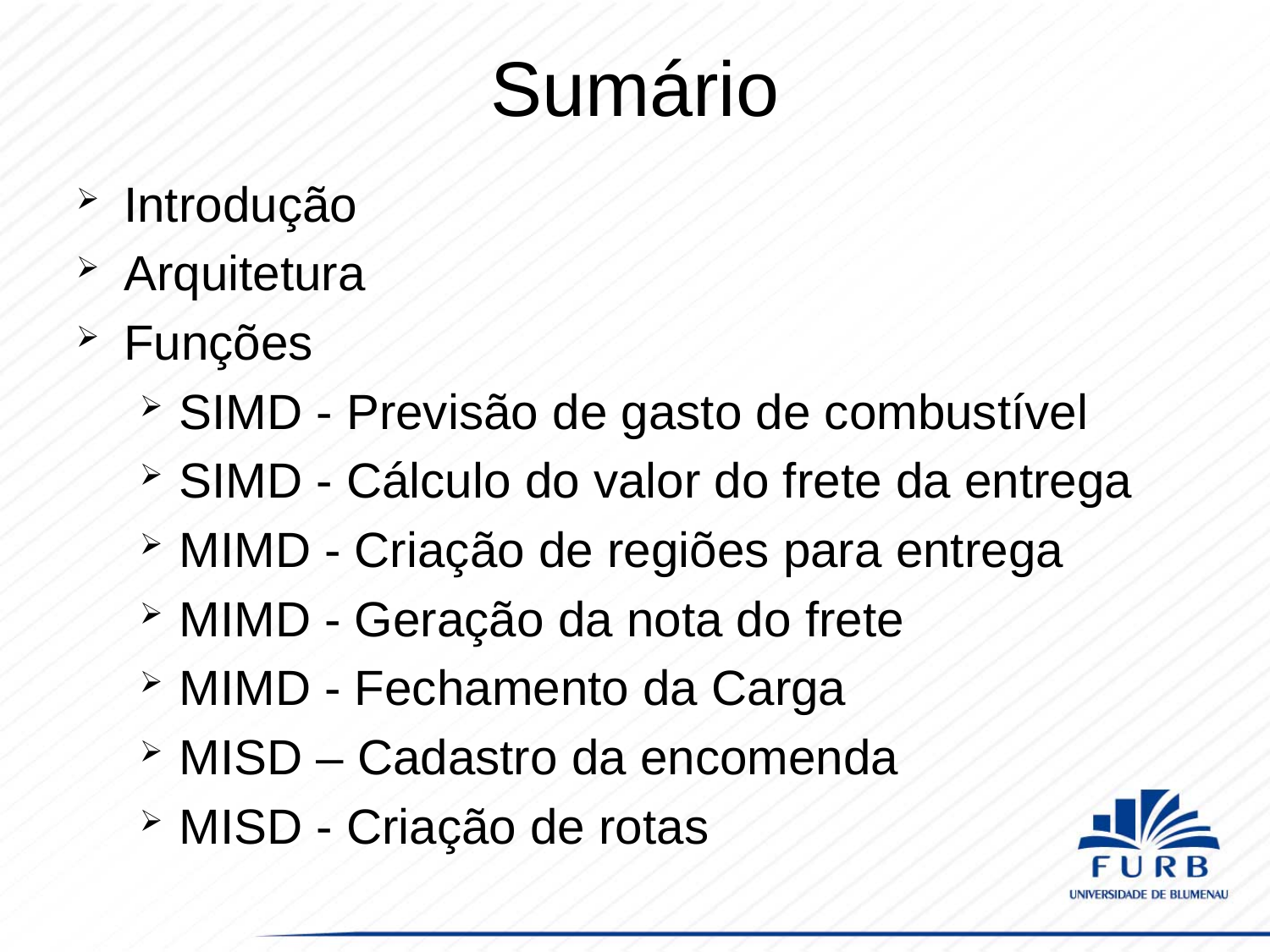

# Sumário
Introdução
Arquitetura
Funções
SIMD - Previsão de gasto de combustível
SIMD - Cálculo do valor do frete da entrega
MIMD - Criação de regiões para entrega
MIMD - Geração da nota do frete
MIMD - Fechamento da Carga
MISD – Cadastro da encomenda
MISD - Criação de rotas